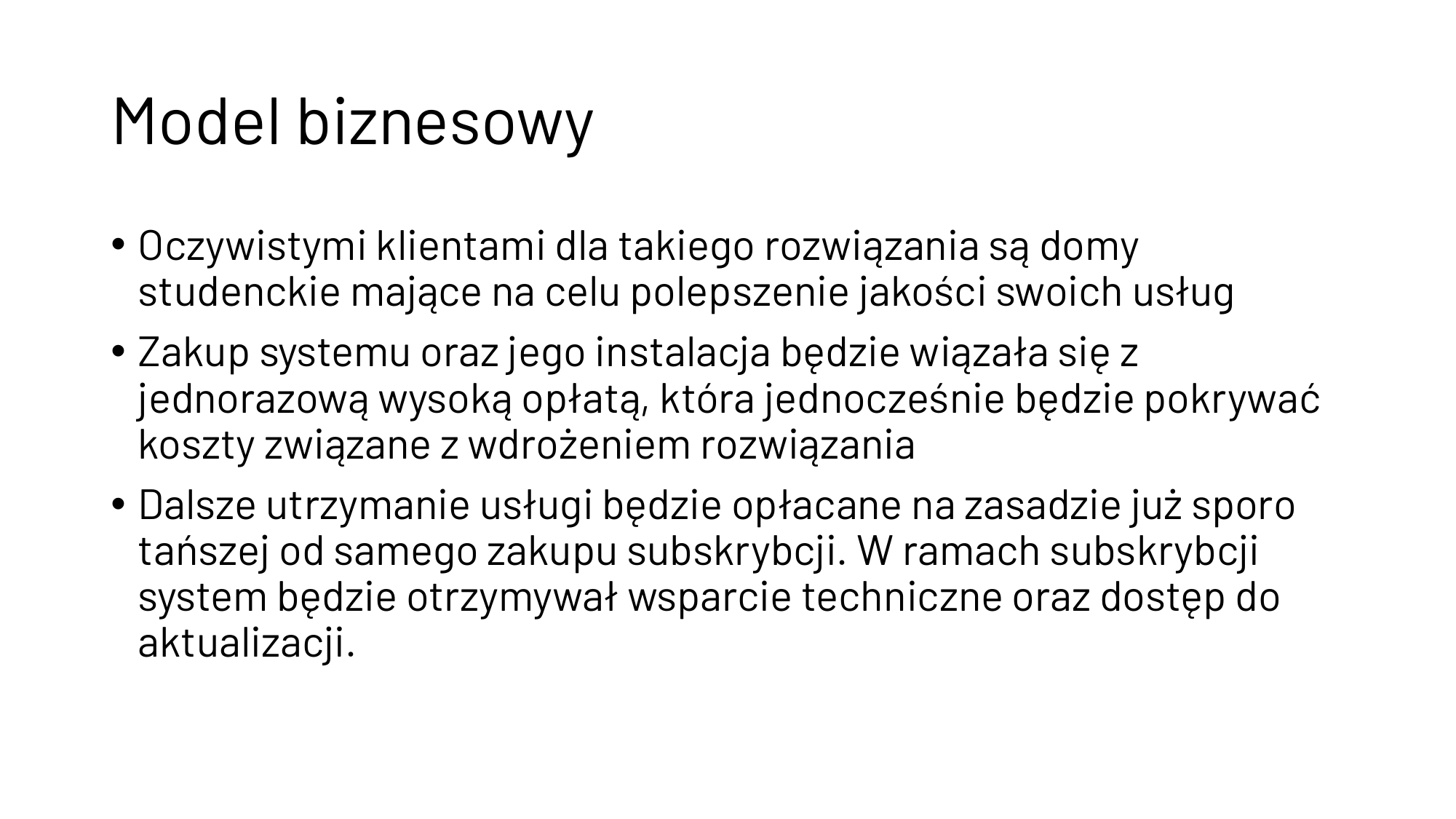

# Model biznesowy
Oczywistymi klientami dla takiego rozwiązania są domy studenckie mające na celu polepszenie jakości swoich usług
Zakup systemu oraz jego instalacja będzie wiązała się z jednorazową wysoką opłatą, która jednocześnie będzie pokrywać koszty związane z wdrożeniem rozwiązania
Dalsze utrzymanie usługi będzie opłacane na zasadzie już sporo tańszej od samego zakupu subskrybcji. W ramach subskrybcji system będzie otrzymywał wsparcie techniczne oraz dostęp do aktualizacji.